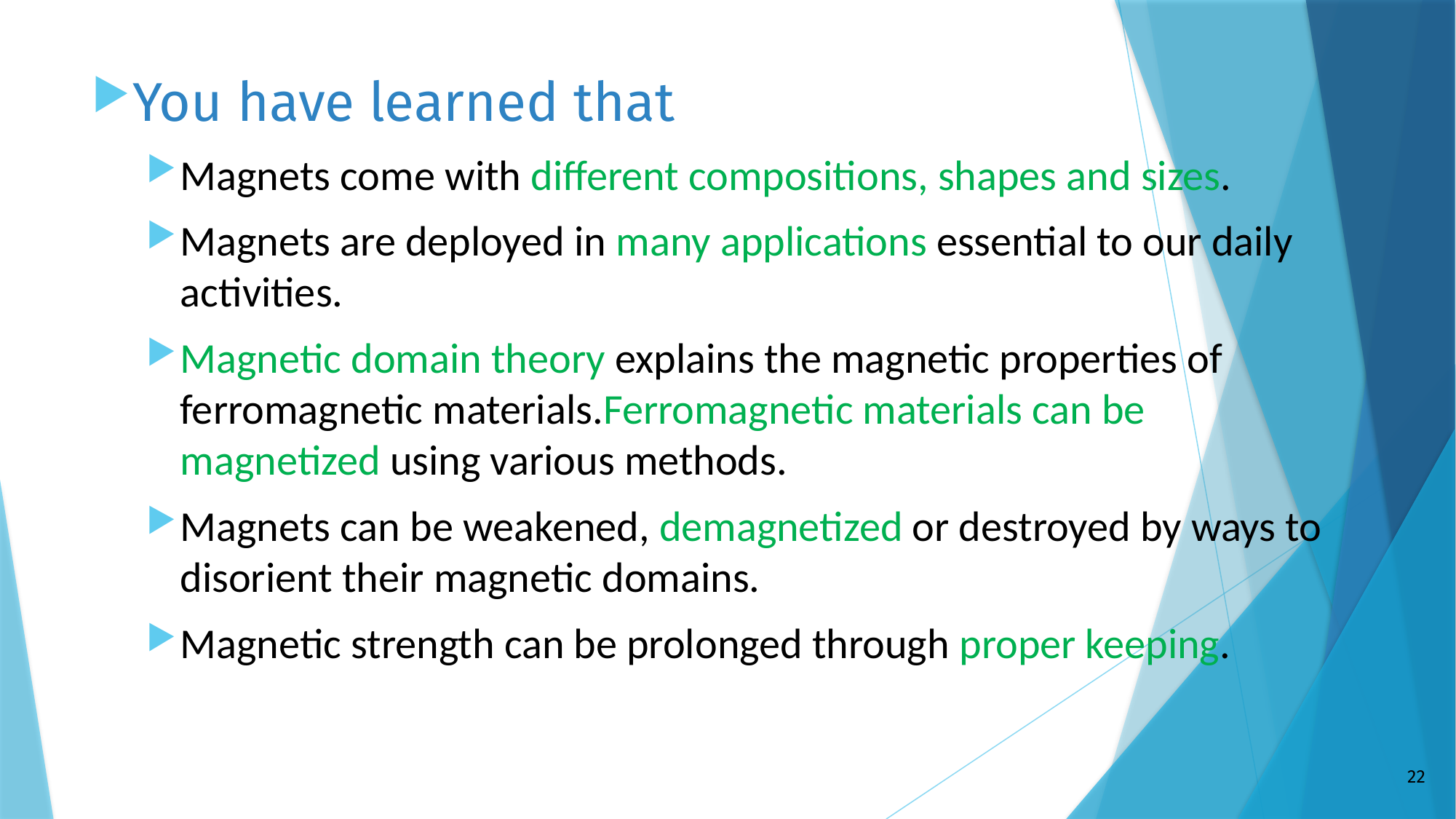

You have learned that
Magnets come with different compositions, shapes and sizes.
Magnets are deployed in many applications essential to our daily activities.
Magnetic domain theory explains the magnetic properties of ferromagnetic materials.Ferromagnetic materials can be magnetized using various methods.
Magnets can be weakened, demagnetized or destroyed by ways to disorient their magnetic domains.
Magnetic strength can be prolonged through proper keeping.
22